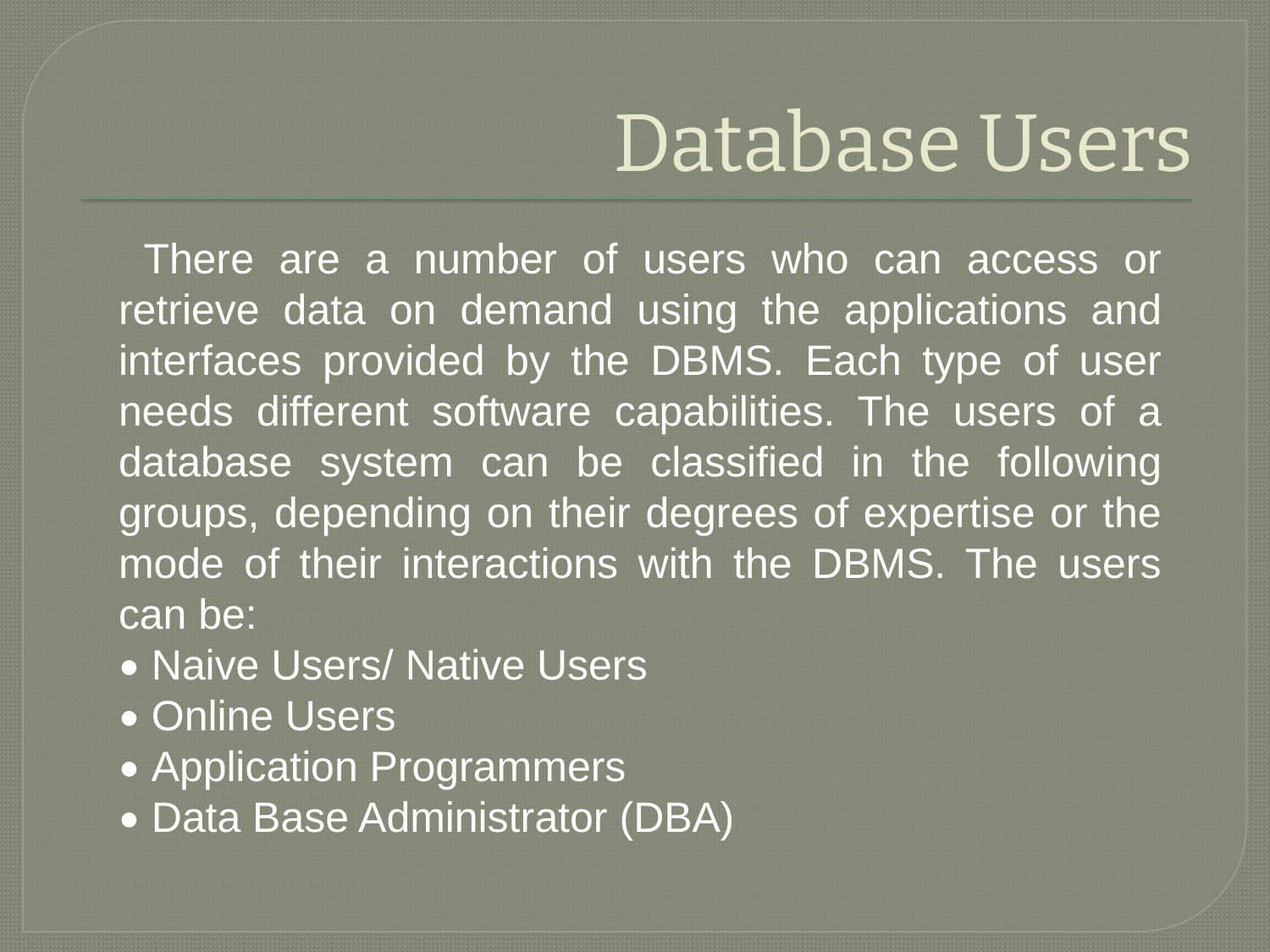

# Database Users
 There are a number of users who can access or retrieve data on demand using the applications and interfaces provided by the DBMS. Each type of user needs different software capabilities. The users of a database system can be classified in the following groups, depending on their degrees of expertise or the mode of their interactions with the DBMS. The users can be:
• Naive Users/ Native Users
• Online Users
• Application Programmers
• Data Base Administrator (DBA)